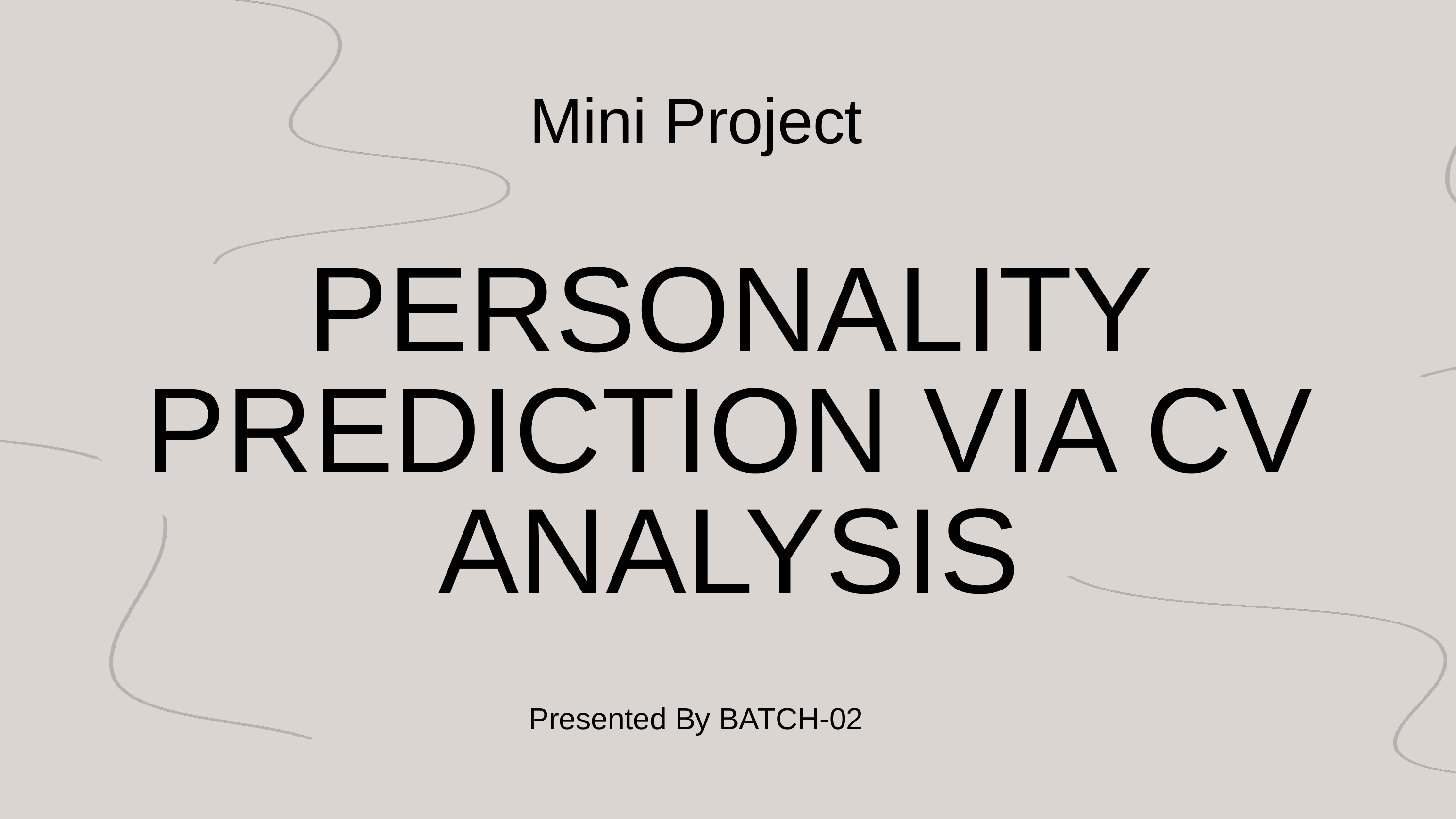

Mini Project
PERSONALITY PREDICTION VIA CV ANALYSIS

Presented By BATCH-02